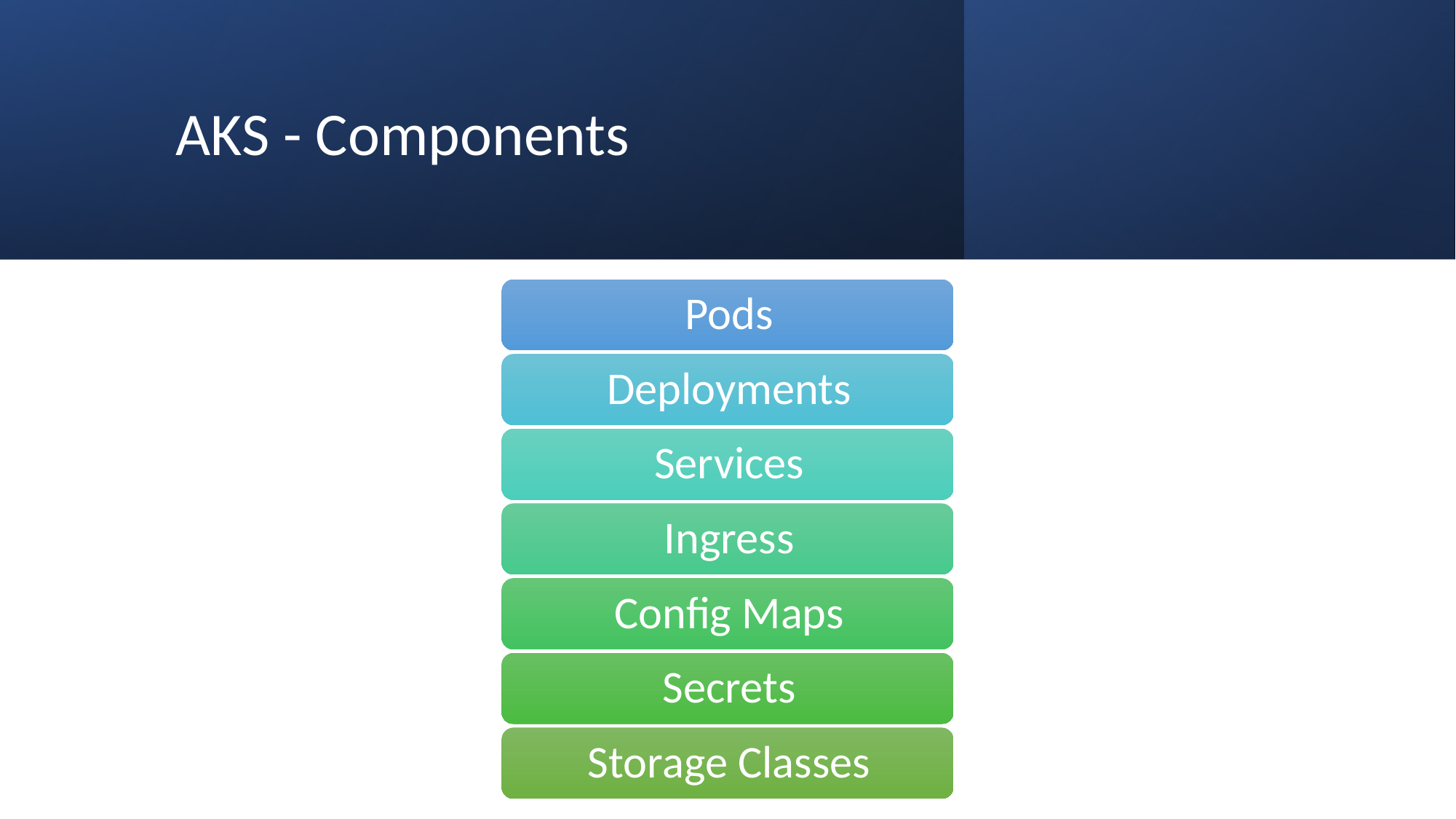

# AKS - Components
Pods
Deployments
Services
Ingress
Config Maps
Secrets
Storage Classes